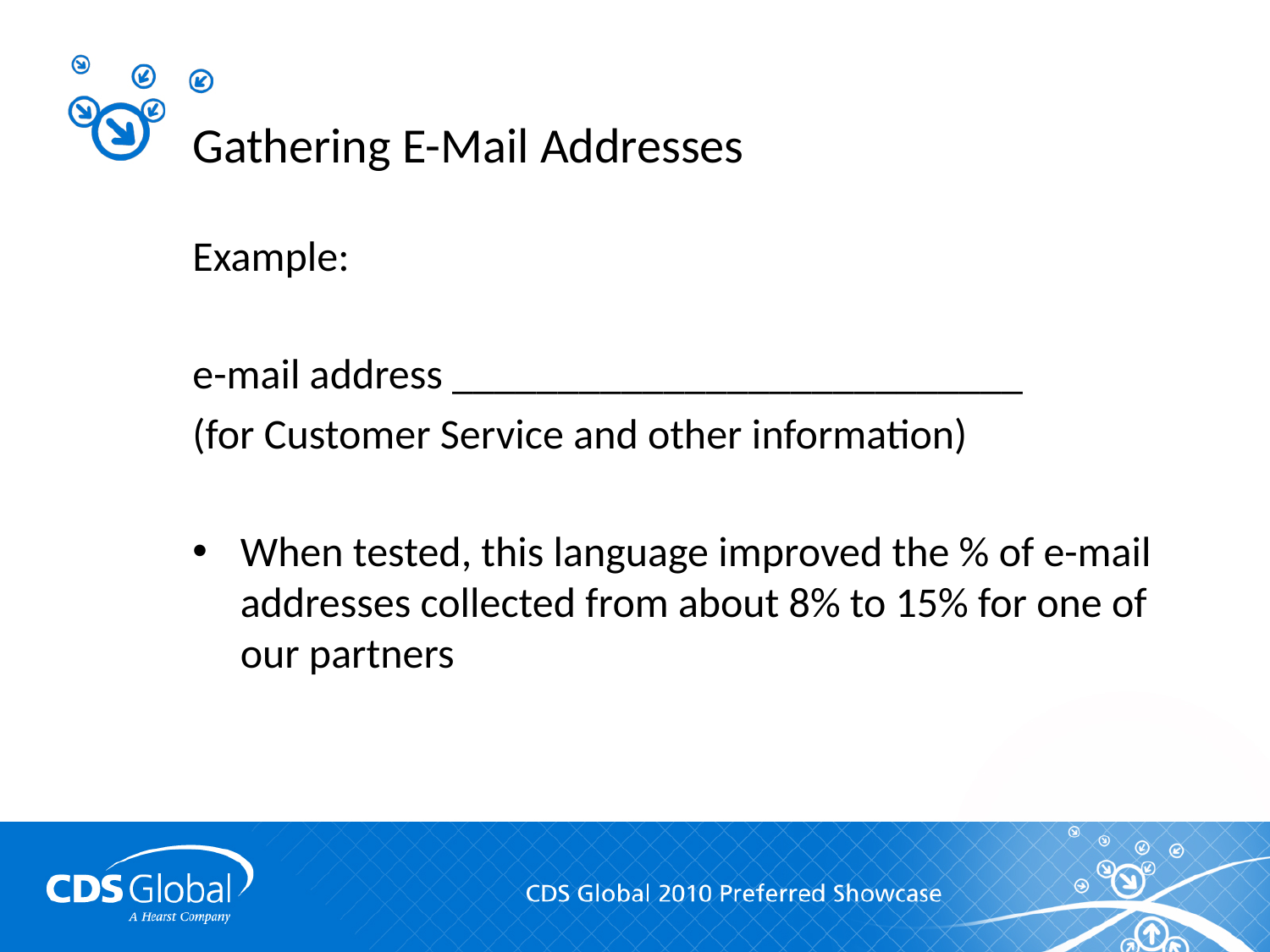

# Gathering E-Mail Addresses
Example:

e-mail address ___________________________
(for Customer Service and other information)

When tested, this language improved the % of e-mail addresses collected from about 8% to 15% for one of our partners